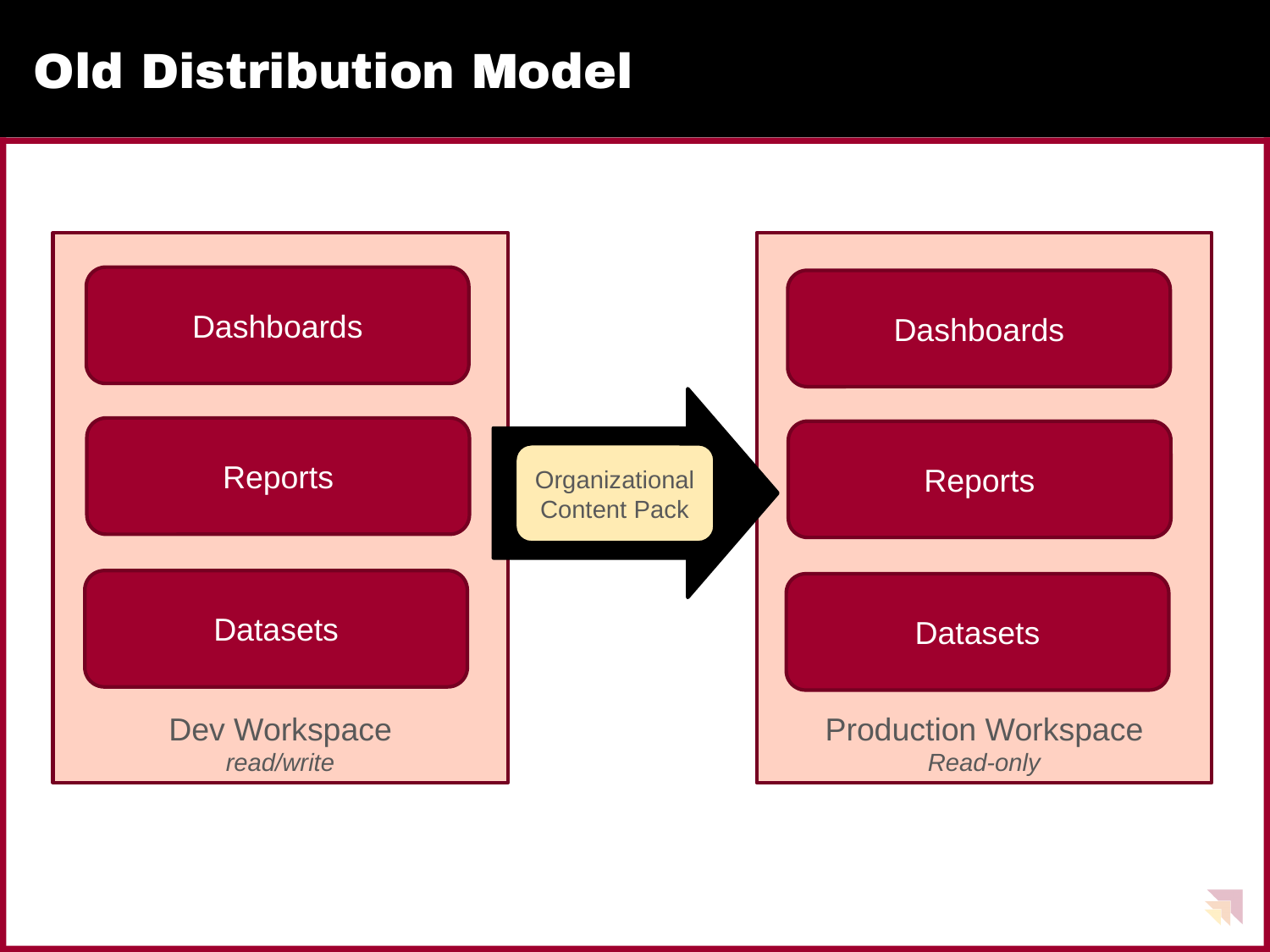

# Old Distribution Model
Dev Workspace
read/write
Production Workspace
Read-only
Dashboards
Dashboards
Reports
Datasets

Organizational Content Pack
Reports
Datasets